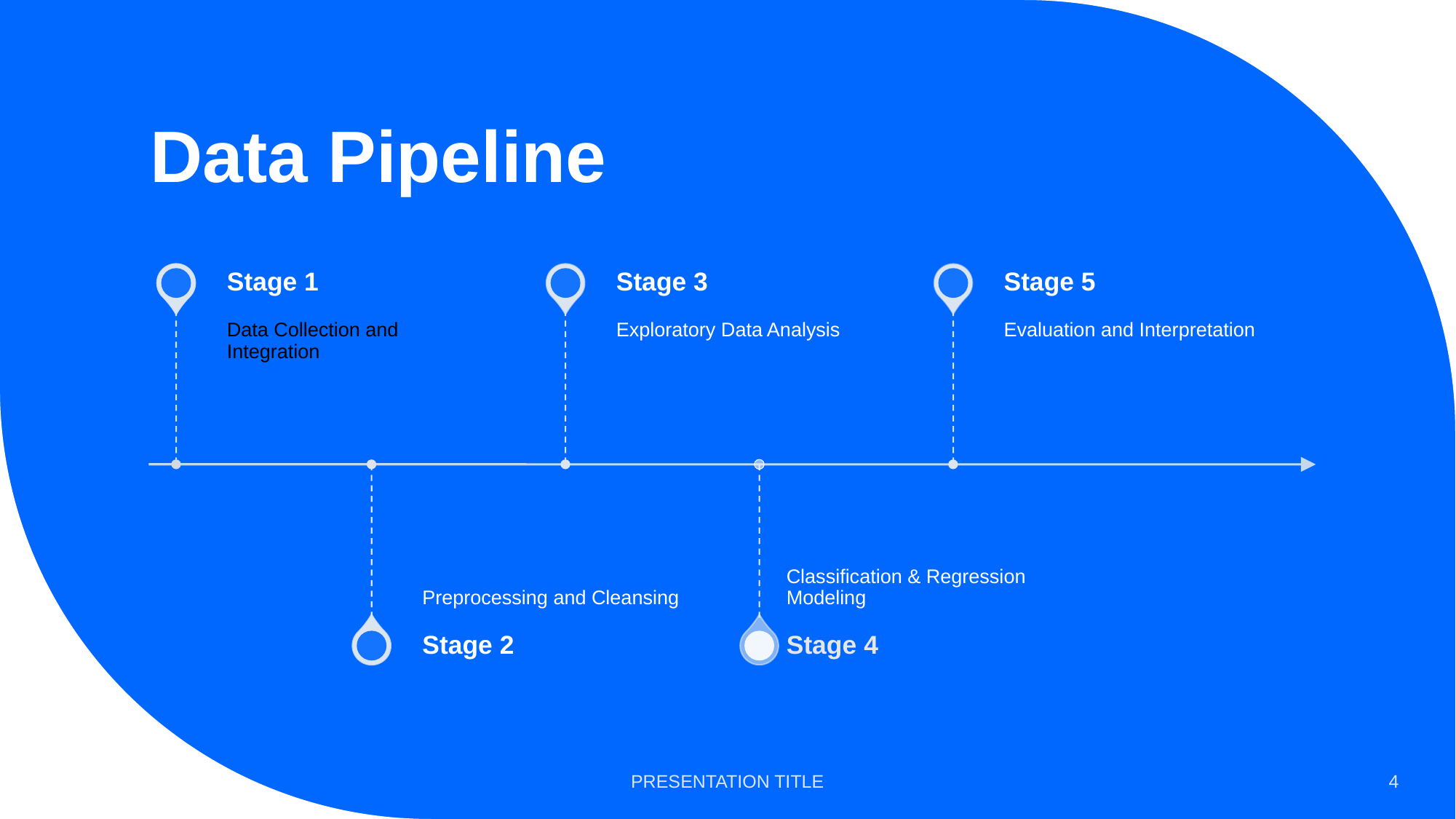

# Data Pipeline
Data Collection and Integration
Stage 1
Preprocessing and Cleansing
Stage 2
Exploratory Data Analysis
Stage 3
Classification & Regression Modeling
Stage 4
Evaluation and Interpretation
Stage 5
PRESENTATION TITLE
4